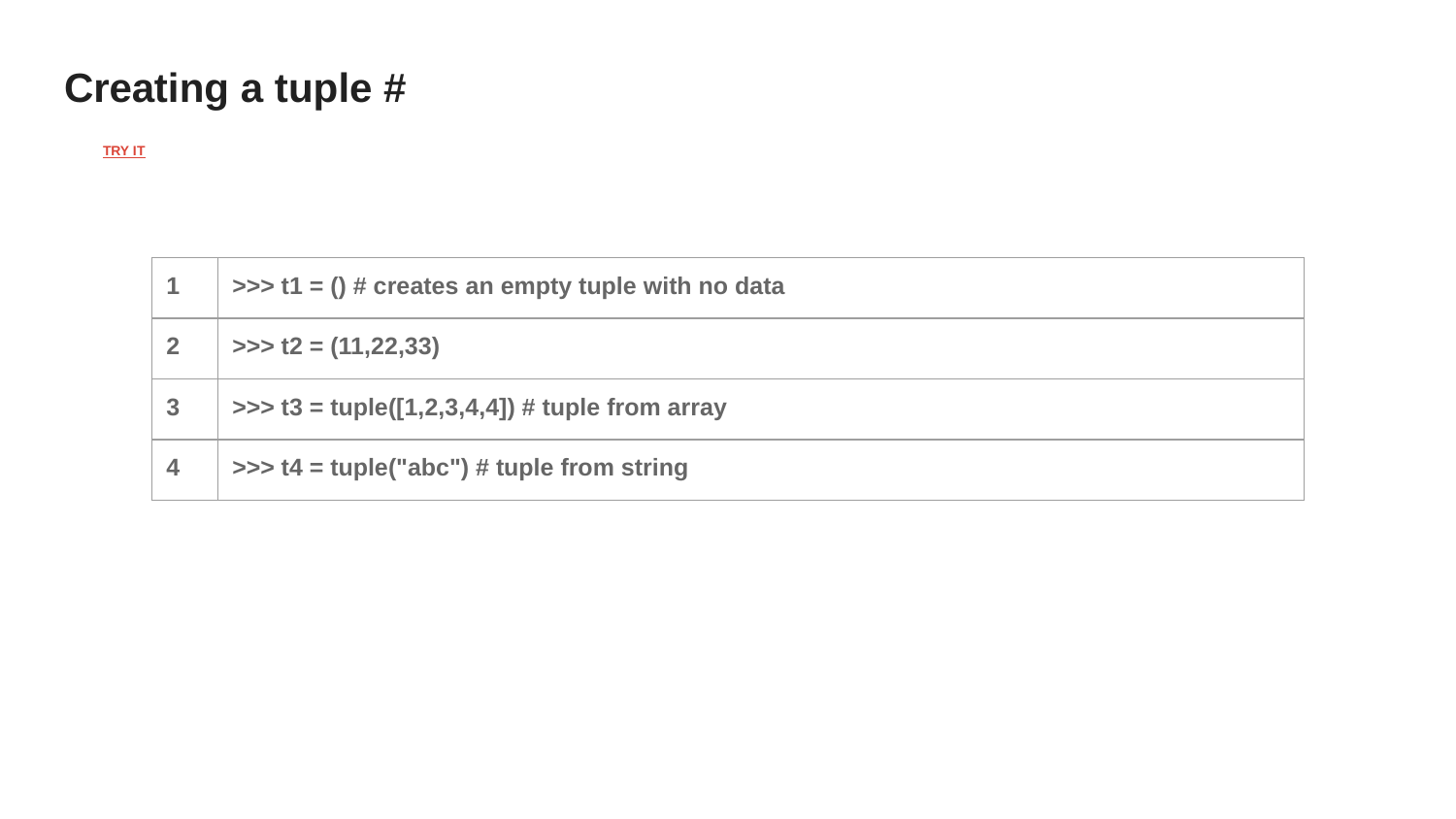

# Creating a tuple #

TRY IT

| 1 | >>> t1 = () # creates an empty tuple with no data |
| --- | --- |
| 2 | >>> t2 = (11,22,33) |
| 3 | >>> t3 = tuple([1,2,3,4,4]) # tuple from array |
| 4 | >>> t4 = tuple("abc") # tuple from string |